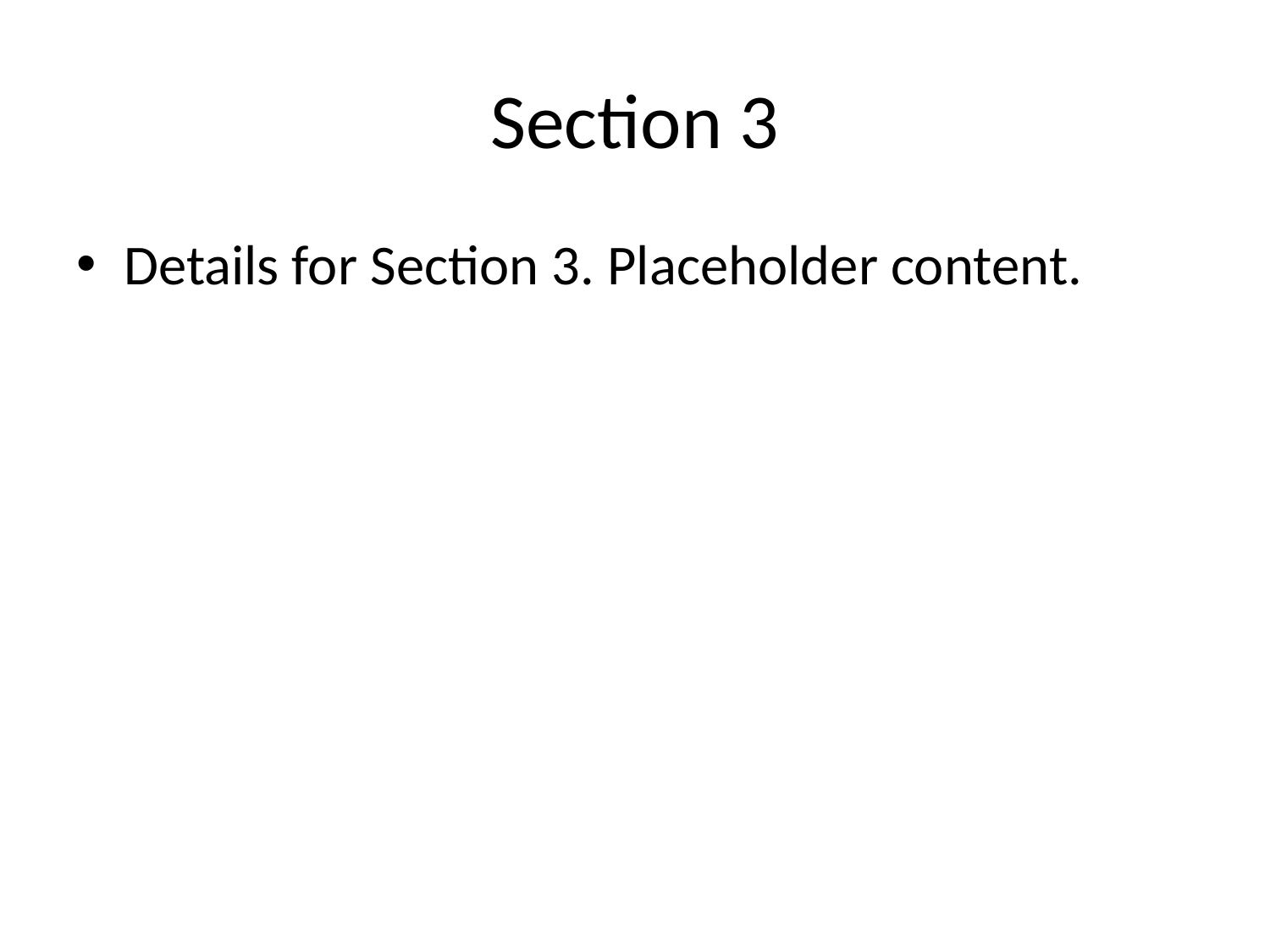

# Section 3
Details for Section 3. Placeholder content.